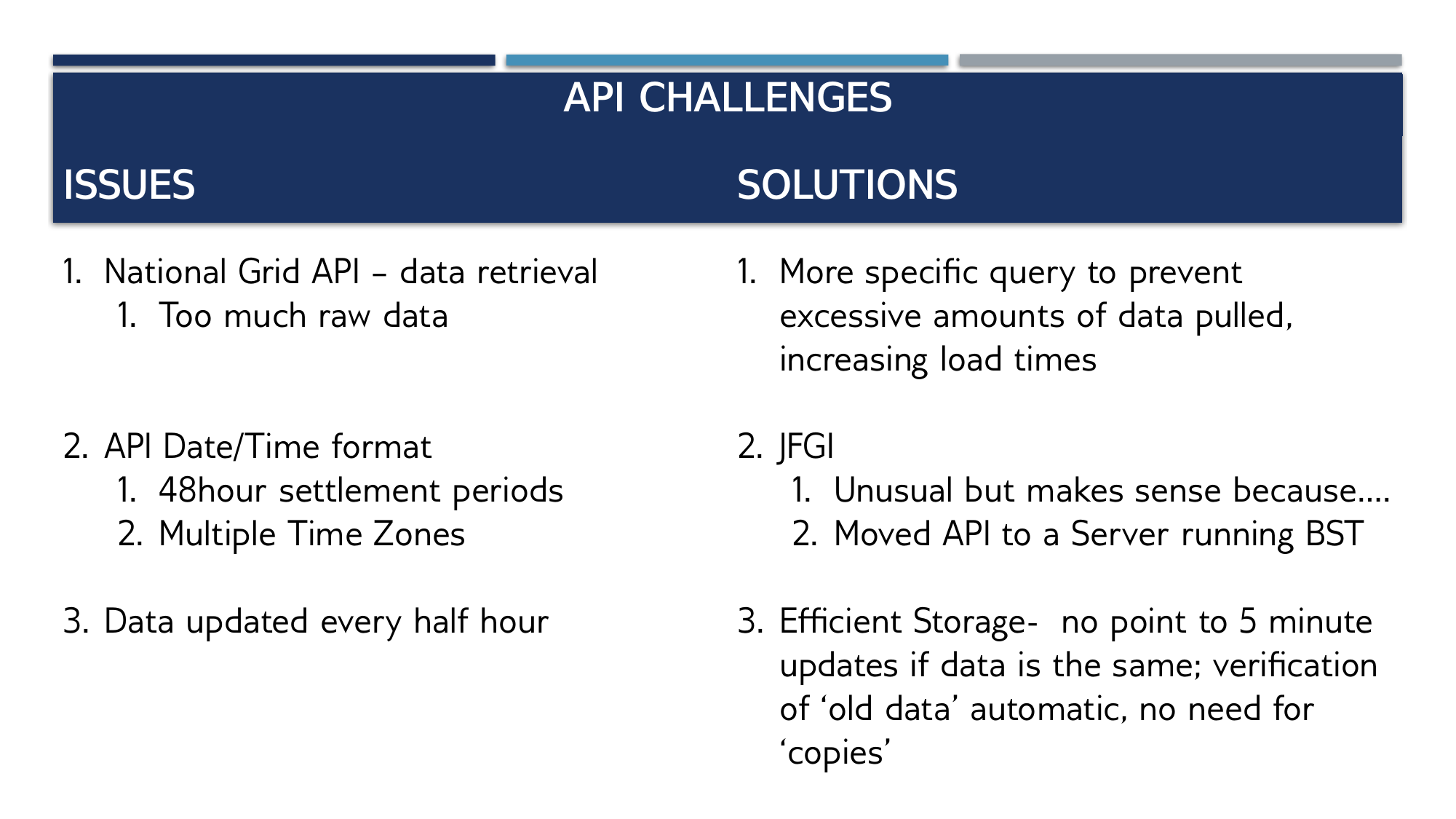

| API CHALLENGES |
| --- |
| ISSUES | SOLUTIONS |
| --- | --- |
National Grid API – data retrieval
Too much raw data
API Date/Time format
48hour settlement periods
Multiple Time Zones
Data updated every half hour
More specific query to prevent excessive amounts of data pulled, increasing load times
JFGI
Unusual but makes sense because….
Moved API to a Server running BST
Efficient Storage-  no point to 5 minute updates if data is the same; verification of ‘old data’ automatic, no need for ‘copies’